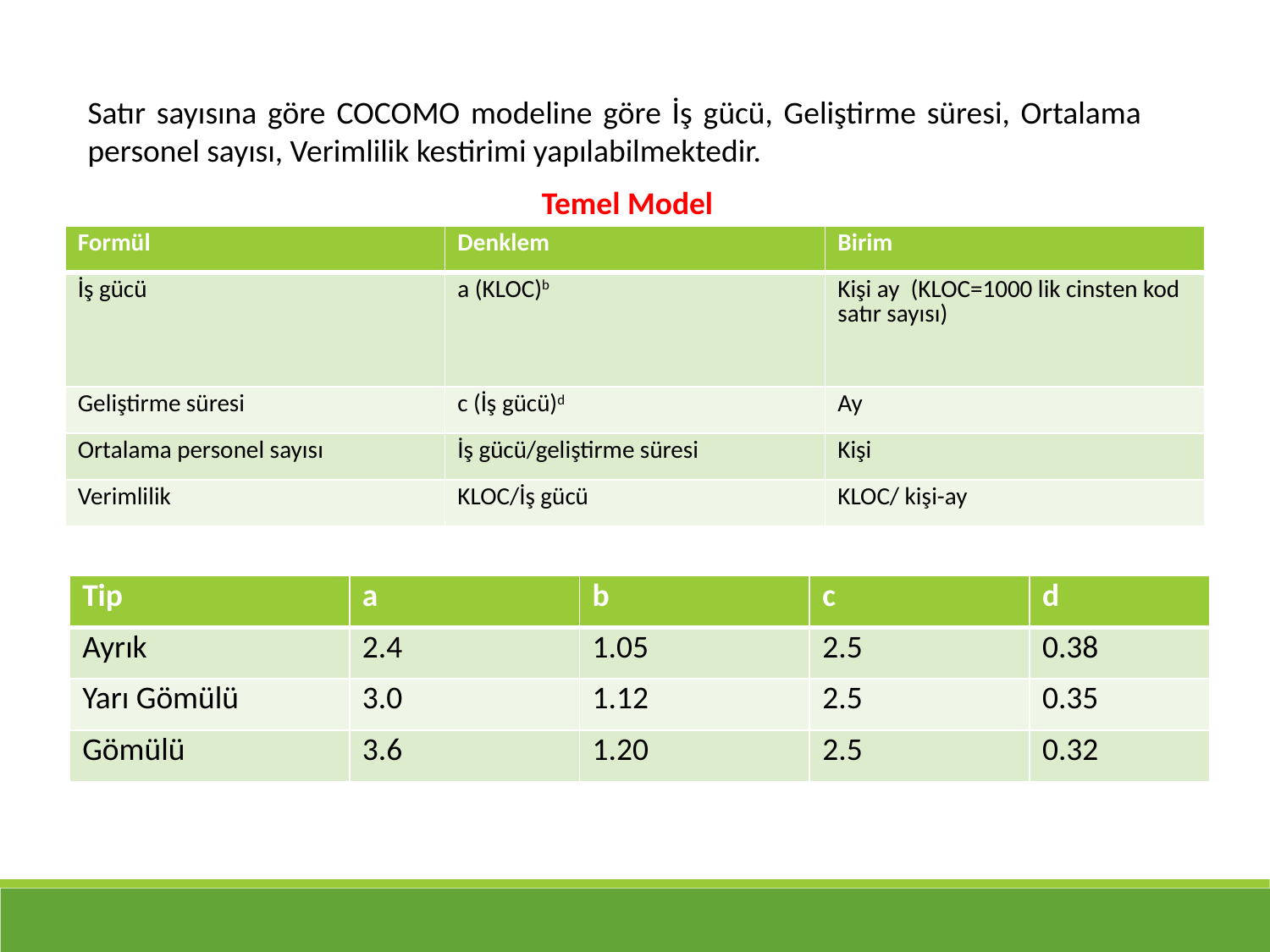

Satır sayısına göre COCOMO modeline göre İş gücü, Geliştirme süresi, Ortalama personel sayısı, Verimlilik kestirimi yapılabilmektedir.
Temel Model
| Formül | Denklem | Birim |
| --- | --- | --- |
| İş gücü | a (KLOC)b | Kişi ay (KLOC=1000 lik cinsten kod satır sayısı) |
| Geliştirme süresi | c (İş gücü)d | Ay |
| Ortalama personel sayısı | İş gücü/geliştirme süresi | Kişi |
| Verimlilik | KLOC/İş gücü | KLOC/ kişi-ay |
| Tip | a | b | c | d |
| --- | --- | --- | --- | --- |
| Ayrık | 2.4 | 1.05 | 2.5 | 0.38 |
| Yarı Gömülü | 3.0 | 1.12 | 2.5 | 0.35 |
| Gömülü | 3.6 | 1.20 | 2.5 | 0.32 |